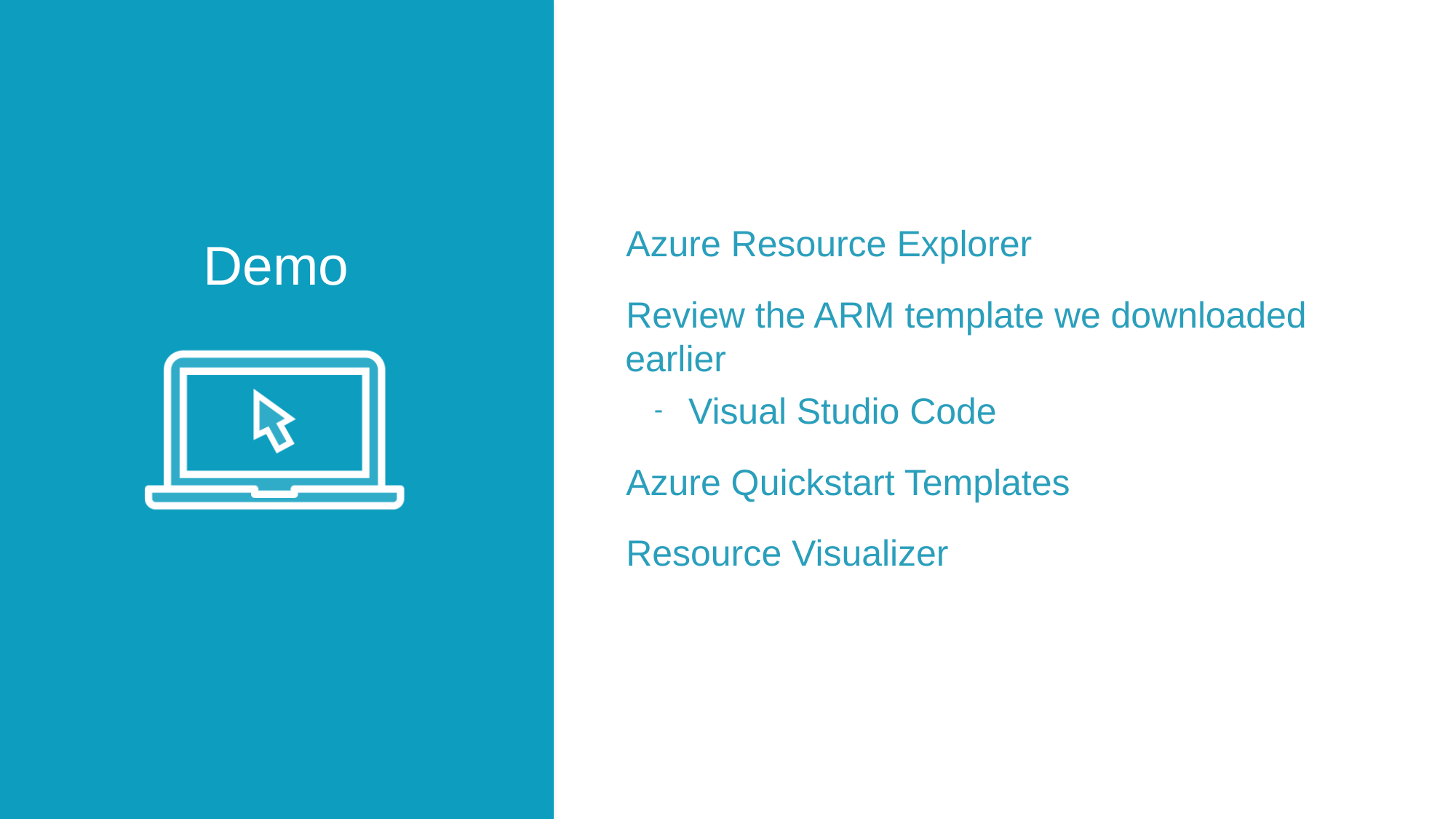

Azure Resource Explorer
Review the ARM template we downloaded earlier
Visual Studio Code
Azure Quickstart Templates
Resource Visualizer